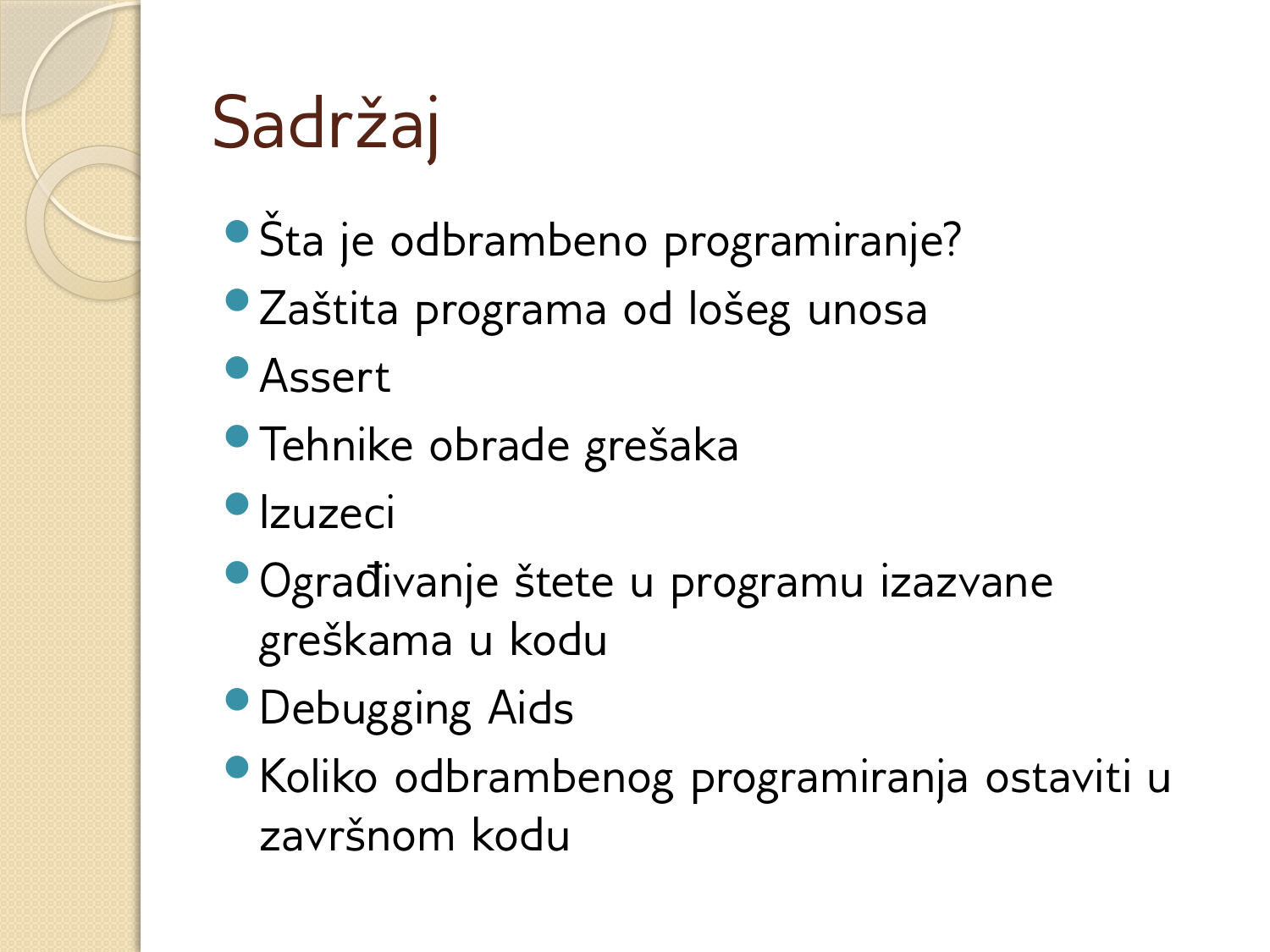

# Sadržaj
Šta je odbrambeno programiranje?
Zaštita programa od lošeg unosa
Assert
Tehnike obrade grešaka
Izuzeci
Ograđivanje štete u programu izazvane greškama u kodu
Debugging Aids
Koliko odbrambenog programiranja ostaviti u završnom kodu